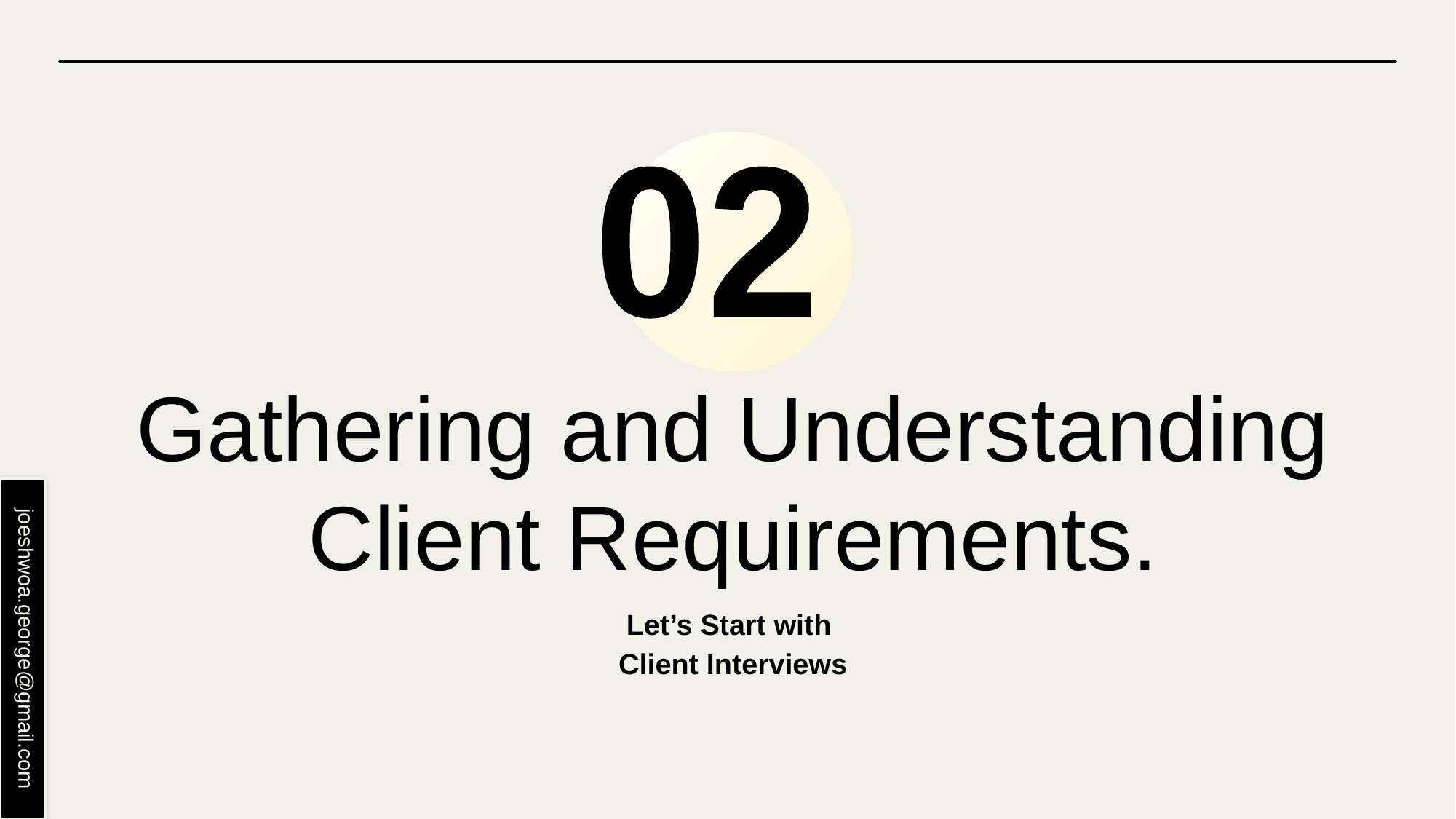

02
# Gathering and Understanding Client Requirements.
Let’s Start with
Client Interviews
joeshwoa.george@gmail.com